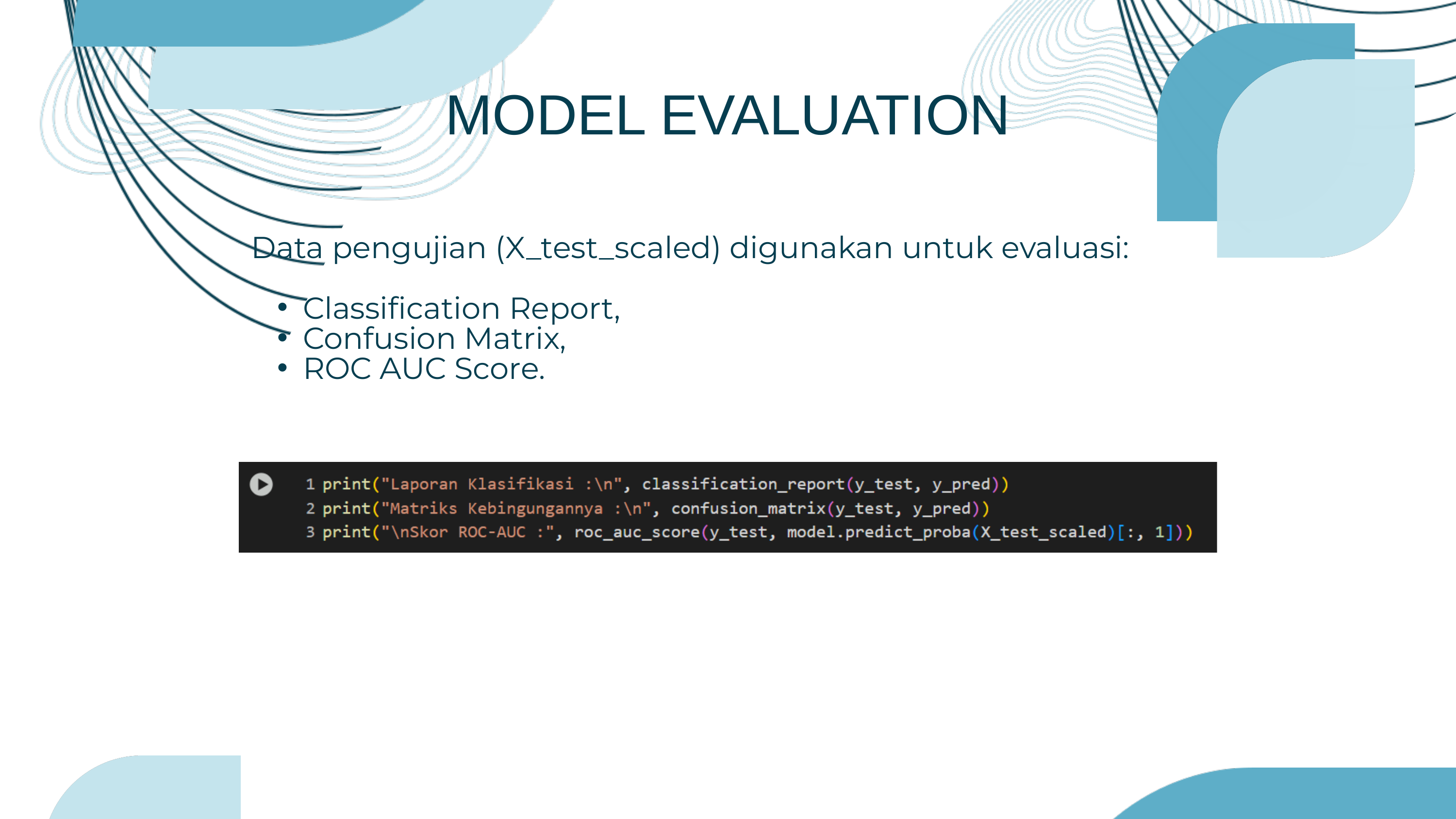

MODEL EVALUATION
Data pengujian (X_test_scaled) digunakan untuk evaluasi:

Classification Report,
Confusion Matrix,
ROC AUC Score.